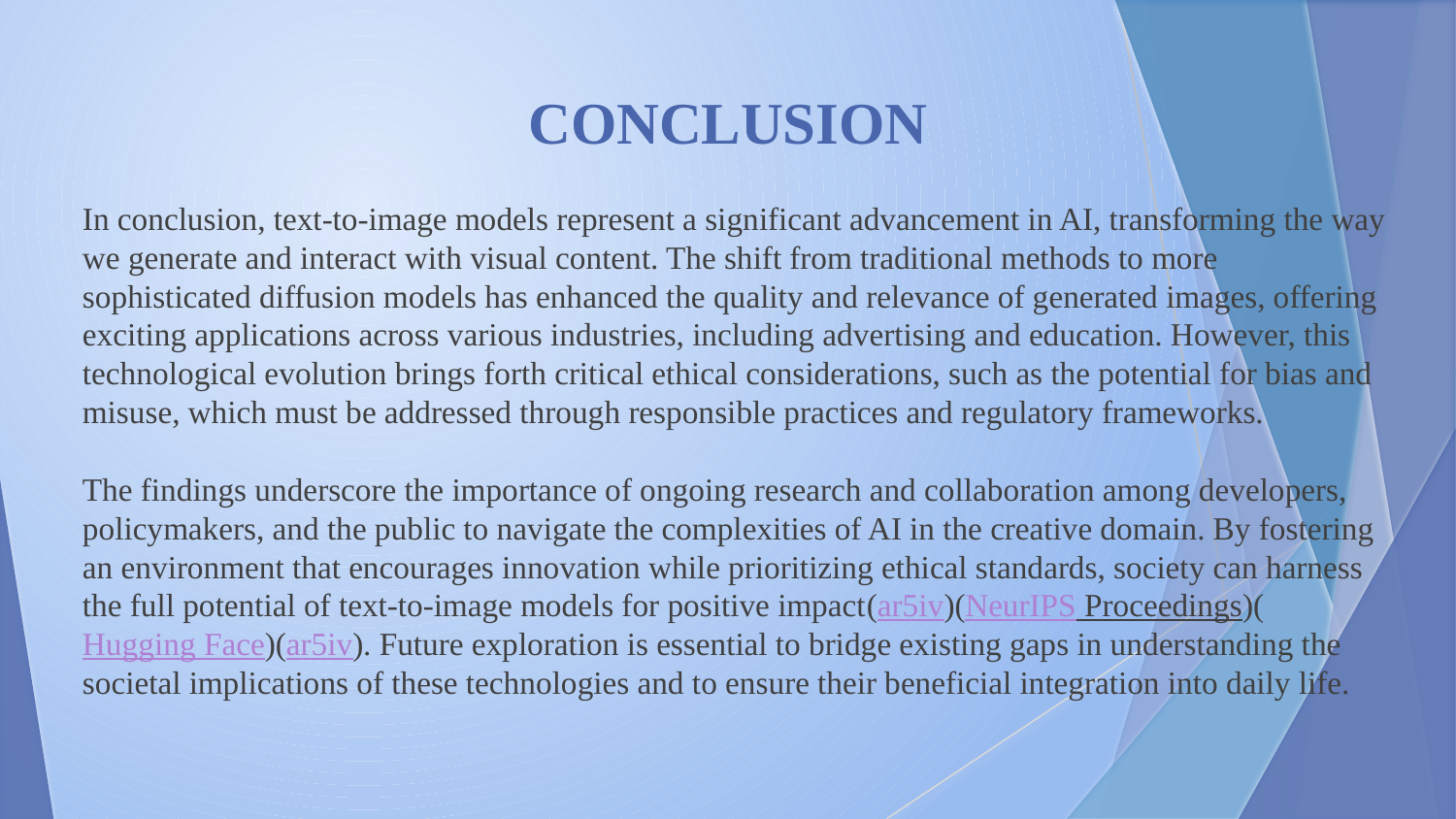

# CONCLUSION
In conclusion, text-to-image models represent a significant advancement in AI, transforming the way we generate and interact with visual content. The shift from traditional methods to more sophisticated diffusion models has enhanced the quality and relevance of generated images, offering exciting applications across various industries, including advertising and education. However, this technological evolution brings forth critical ethical considerations, such as the potential for bias and misuse, which must be addressed through responsible practices and regulatory frameworks.

The findings underscore the importance of ongoing research and collaboration among developers, policymakers, and the public to navigate the complexities of AI in the creative domain. By fostering an environment that encourages innovation while prioritizing ethical standards, society can harness the full potential of text-to-image models for positive impact​(ar5iv)​(NeurIPS Proceedings)​(Hugging Face)​(ar5iv). Future exploration is essential to bridge existing gaps in understanding the societal implications of these technologies and to ensure their beneficial integration into daily life.